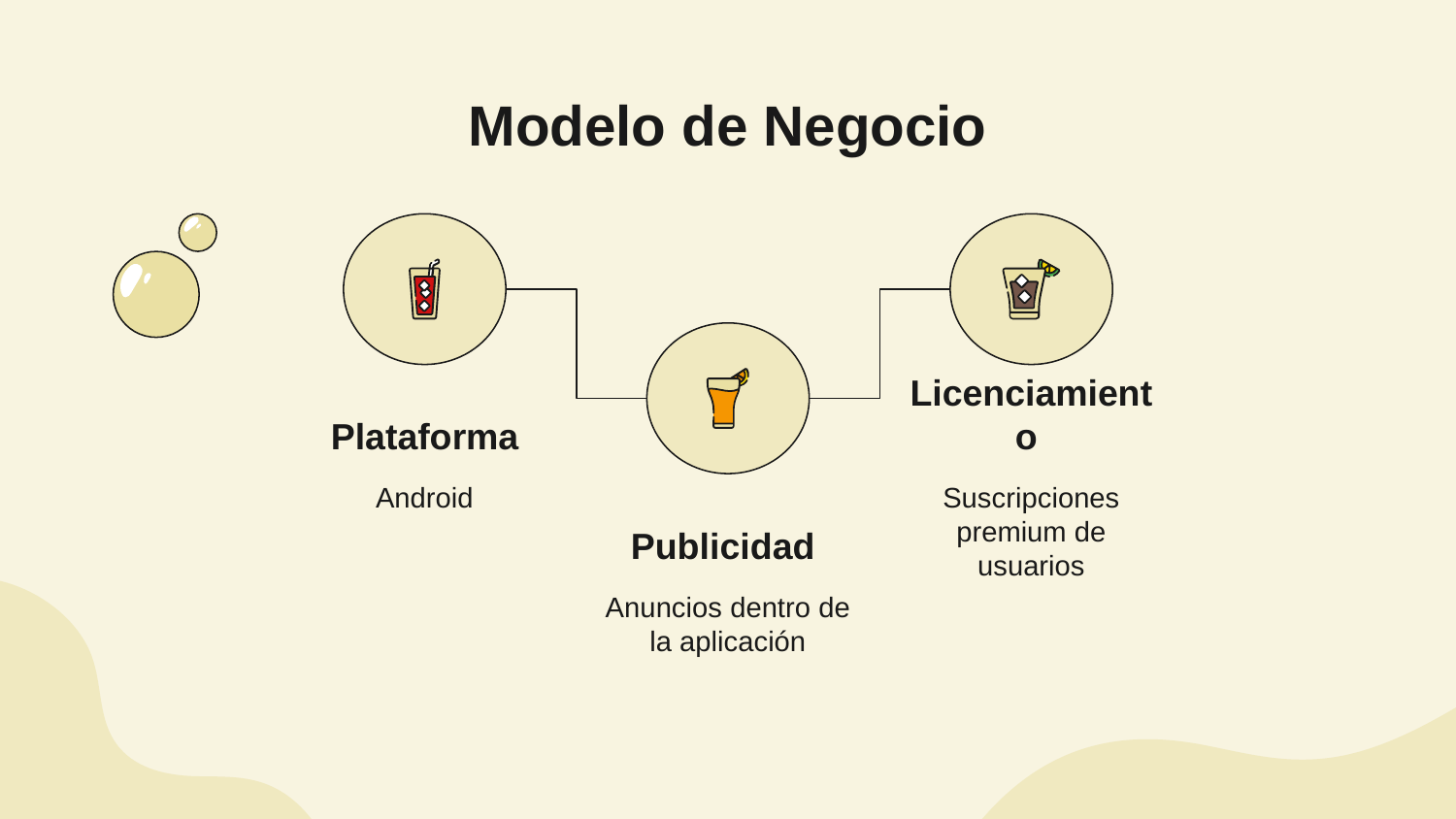

# Modelo de Negocio

Plataforma
Licenciamiento
Android
Suscripciones premium de usuarios
Publicidad
Anuncios dentro de la aplicación